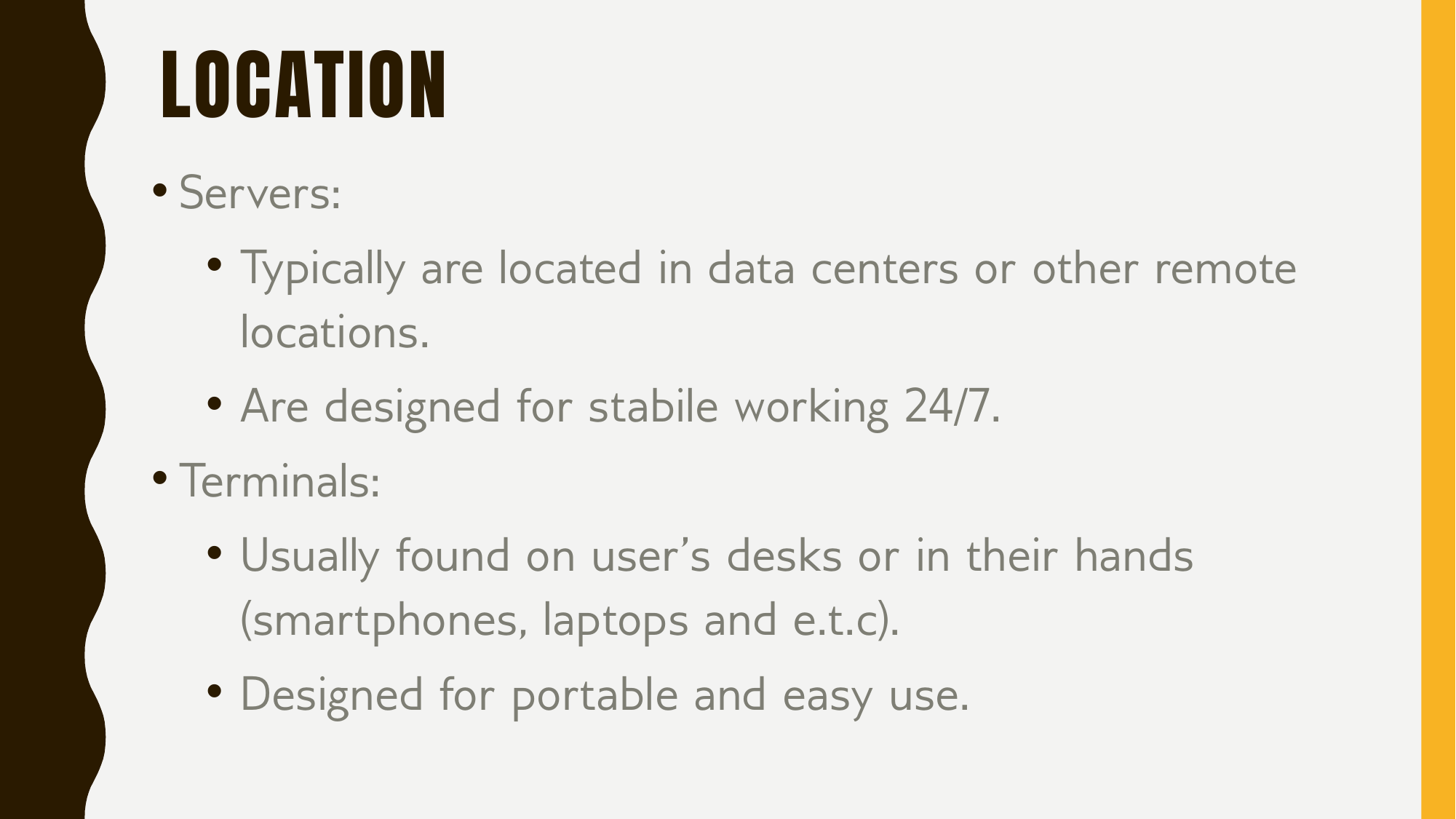

# Location
Servers:
Typically are located in data centers or other remote locations.
Are designed for stabile working 24/7.
Terminals:
Usually found on user’s desks or in their hands (smartphones, laptops and e.t.c).
Designed for portable and easy use.